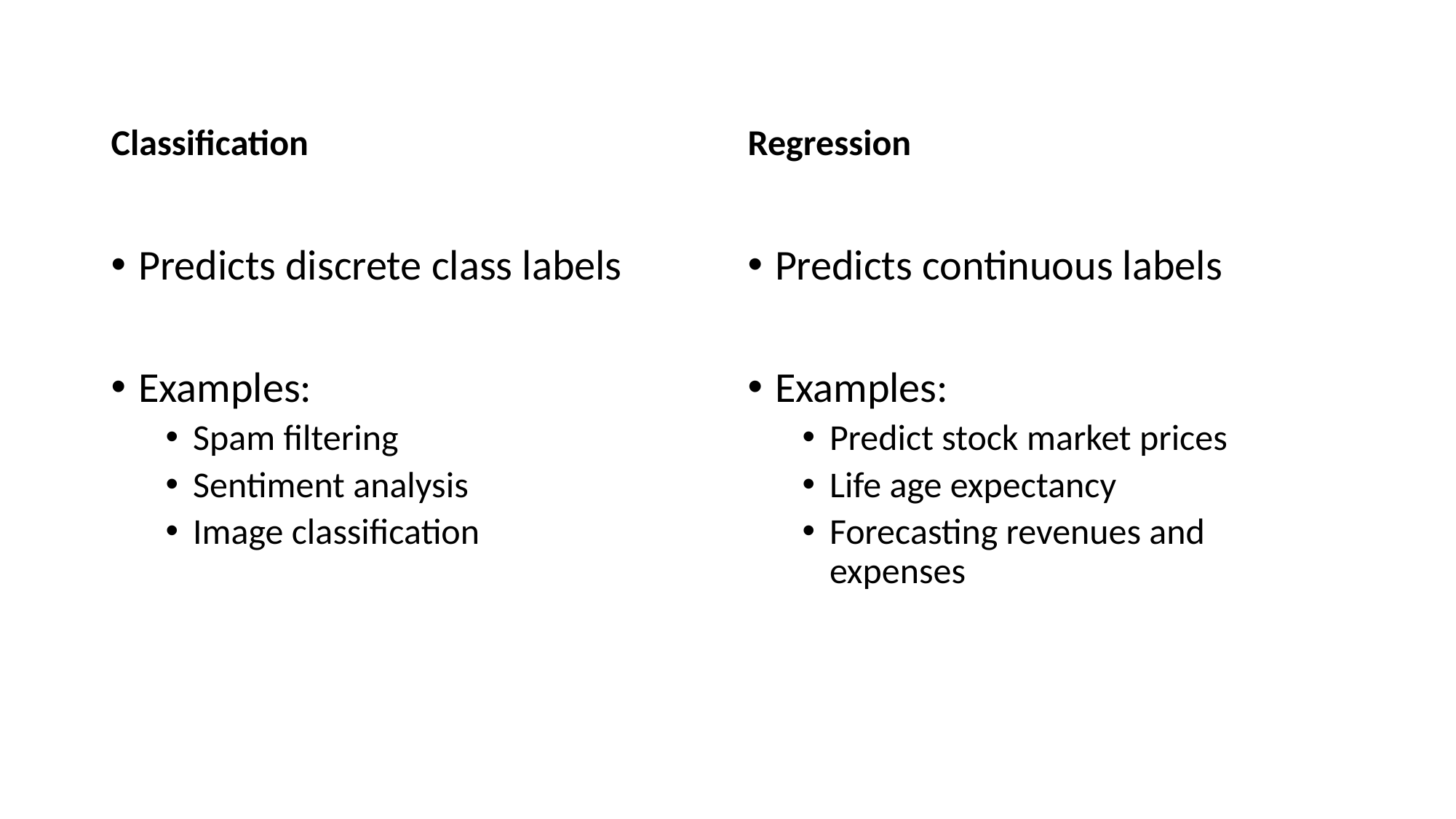

Classification
Regression
Predicts discrete class labels

Examples:
Spam filtering
Sentiment analysis
Image classification
Predicts continuous labels

Examples:
Predict stock market prices
Life age expectancy
Forecasting revenues and expenses